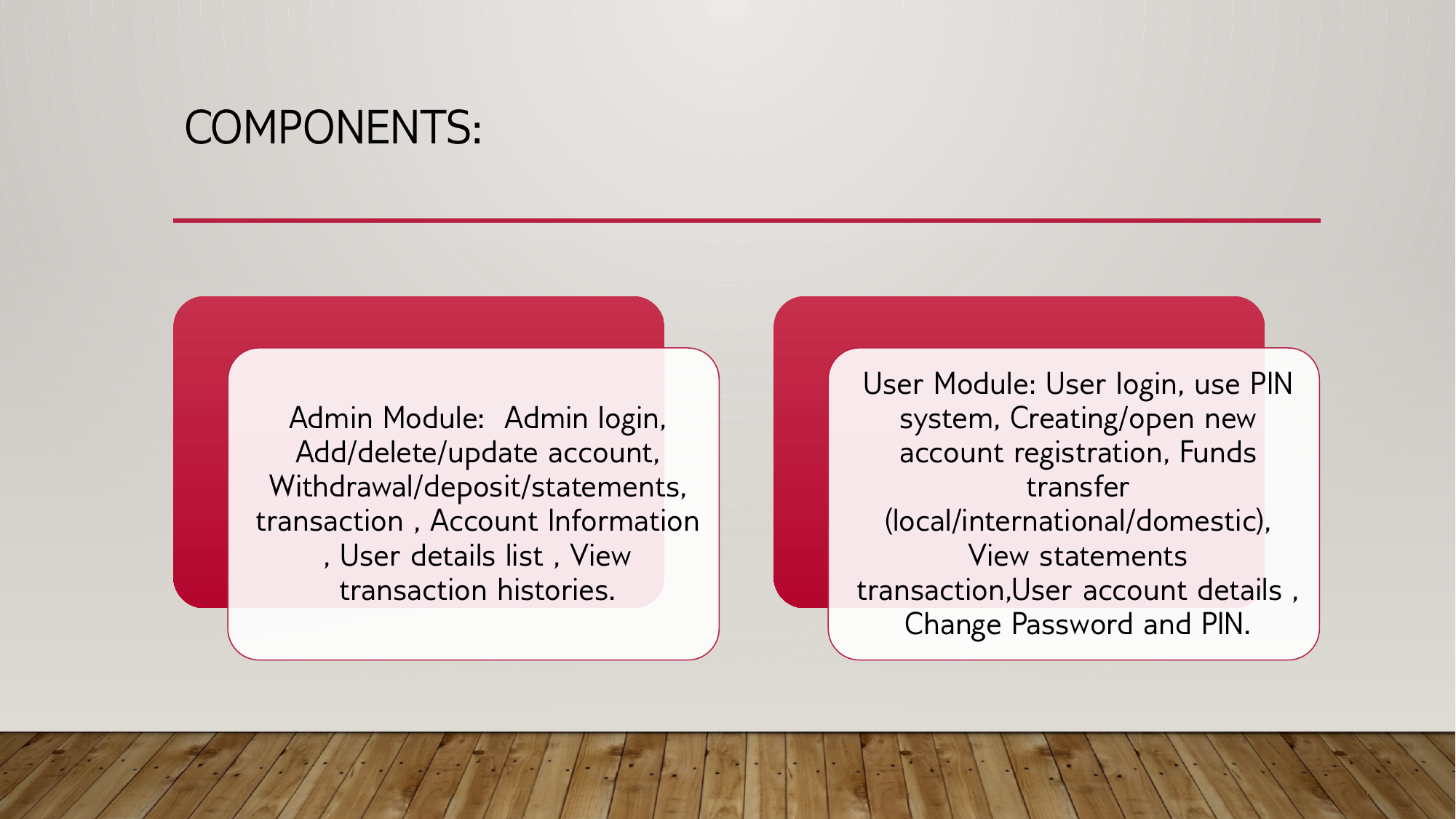

# Components:
Admin Module:  Admin login, Add/delete/update account, Withdrawal/deposit/statements, transaction , Account Information , User details list , View transaction histories.
User Module: User login, use PIN system, Creating/open new account registration, Funds transfer (local/international/domestic), View statements transaction,User account details , Change Password and PIN.